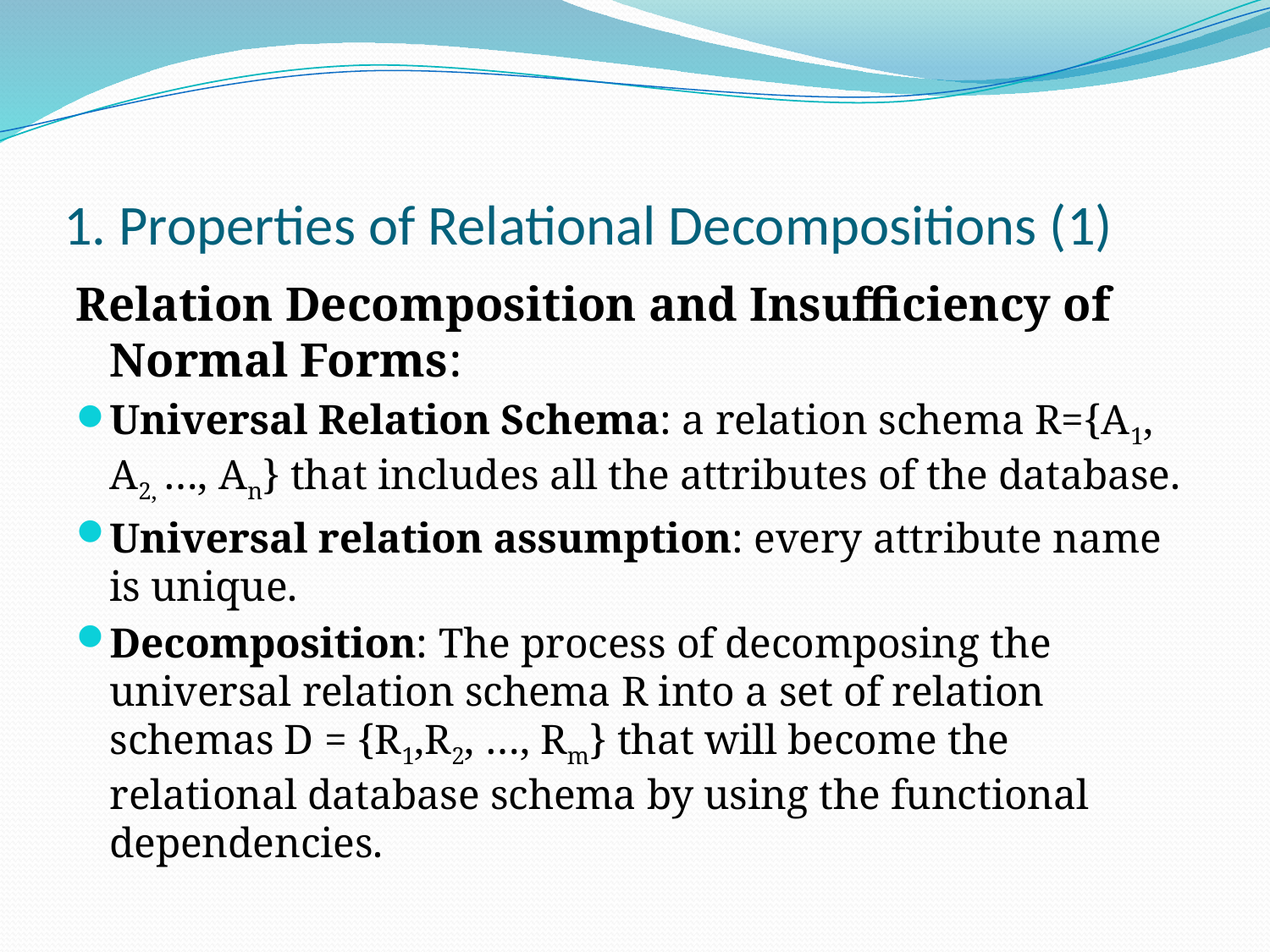

# 1. Properties of Relational Decompositions (1)
Relation Decomposition and Insufficiency of Normal Forms:
Universal Relation Schema: a relation schema R={A1, A2, …, An} that includes all the attributes of the database.
Universal relation assumption: every attribute name is unique.
Decomposition: The process of decomposing the universal relation schema R into a set of relation schemas D = {R1,R2, …, Rm} that will become the relational database schema by using the functional dependencies.